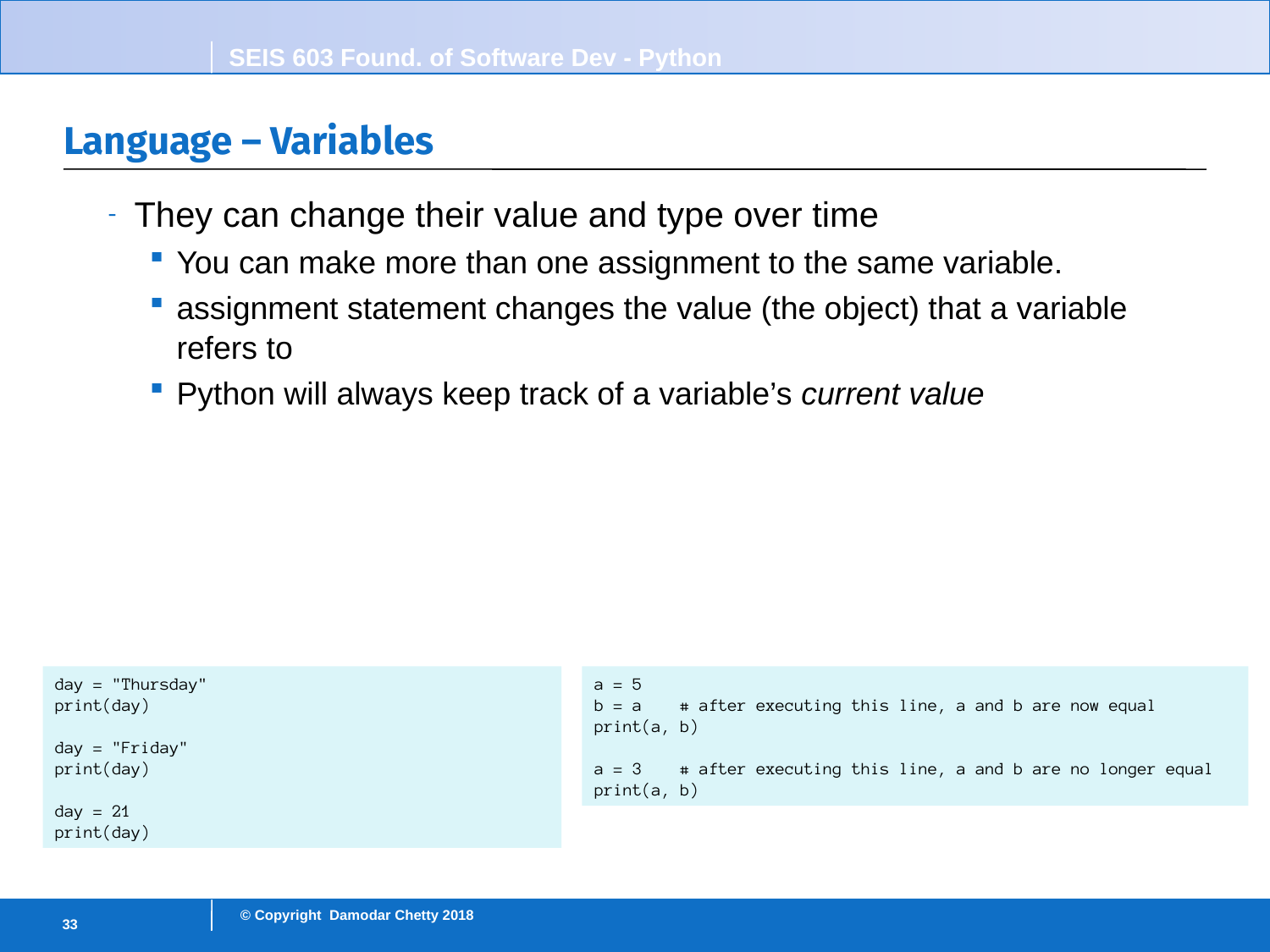

# Language – Variables
They can change their value and type over time
You can make more than one assignment to the same variable.
assignment statement changes the value (the object) that a variable refers to
Python will always keep track of a variable’s current value
day = "Thursday"
print(day)

day = "Friday"
print(day)

day = 21
print(day)
a = 5
b = a    # after executing this line, a and b are now equal
print(a, b)

a = 3    # after executing this line, a and b are no longer equal
print(a, b)
33